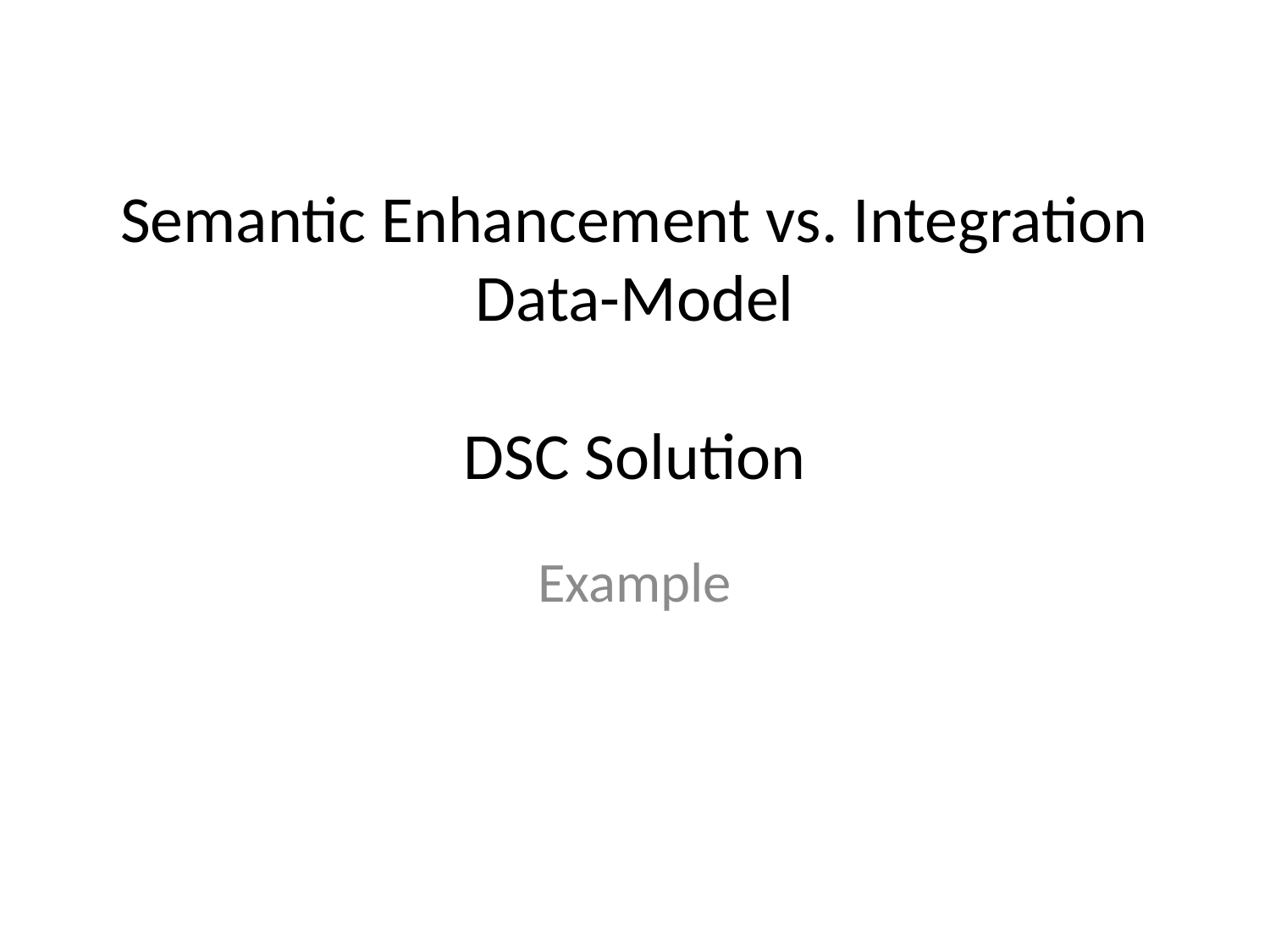

# Semantic Enhancement vs. Integration Data-Model DSC Solution
Example